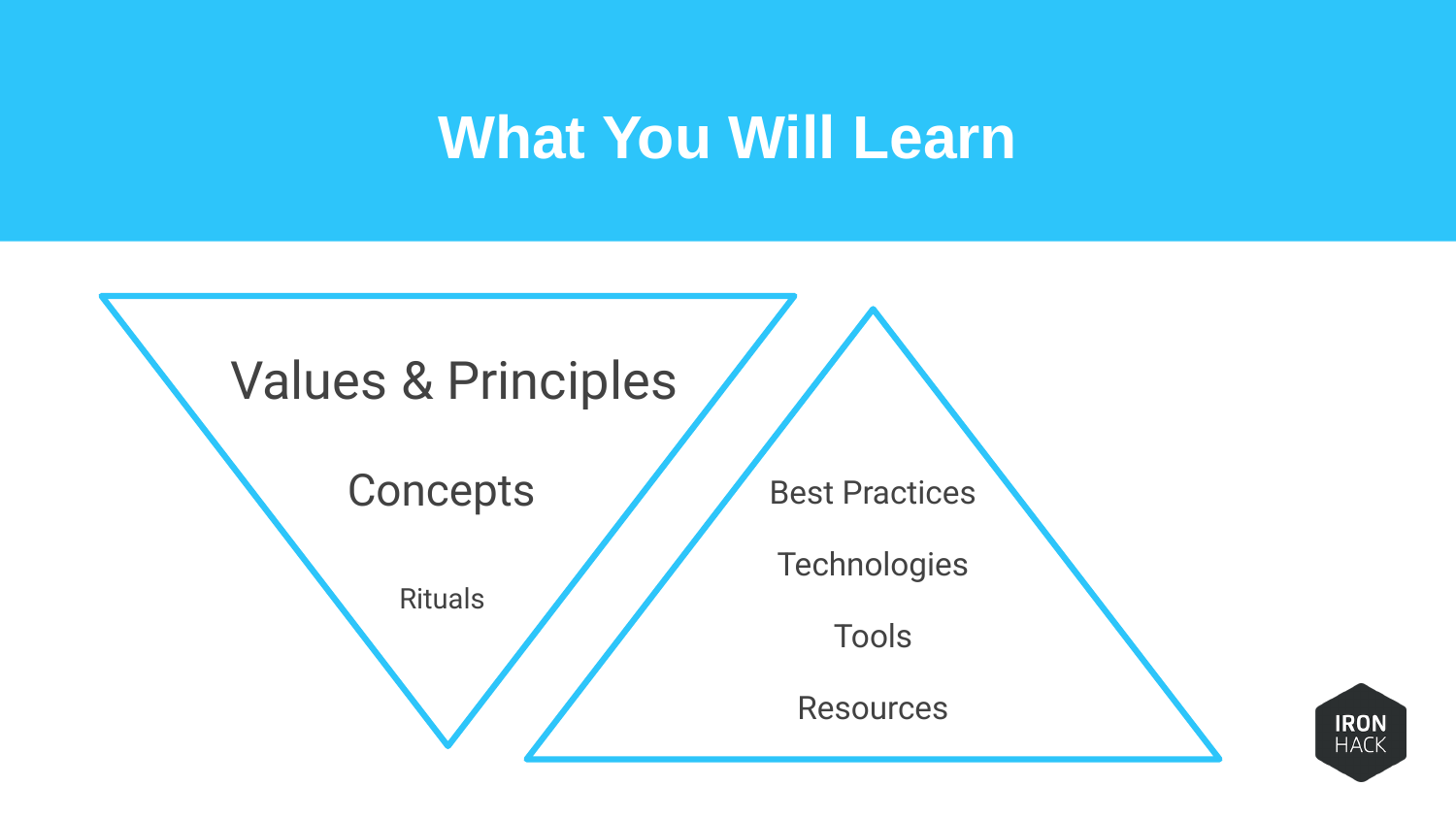

# What You Will Learn

Values & Principles
Concepts
Best Practices
Technologies
Rituals
Tools
Resources